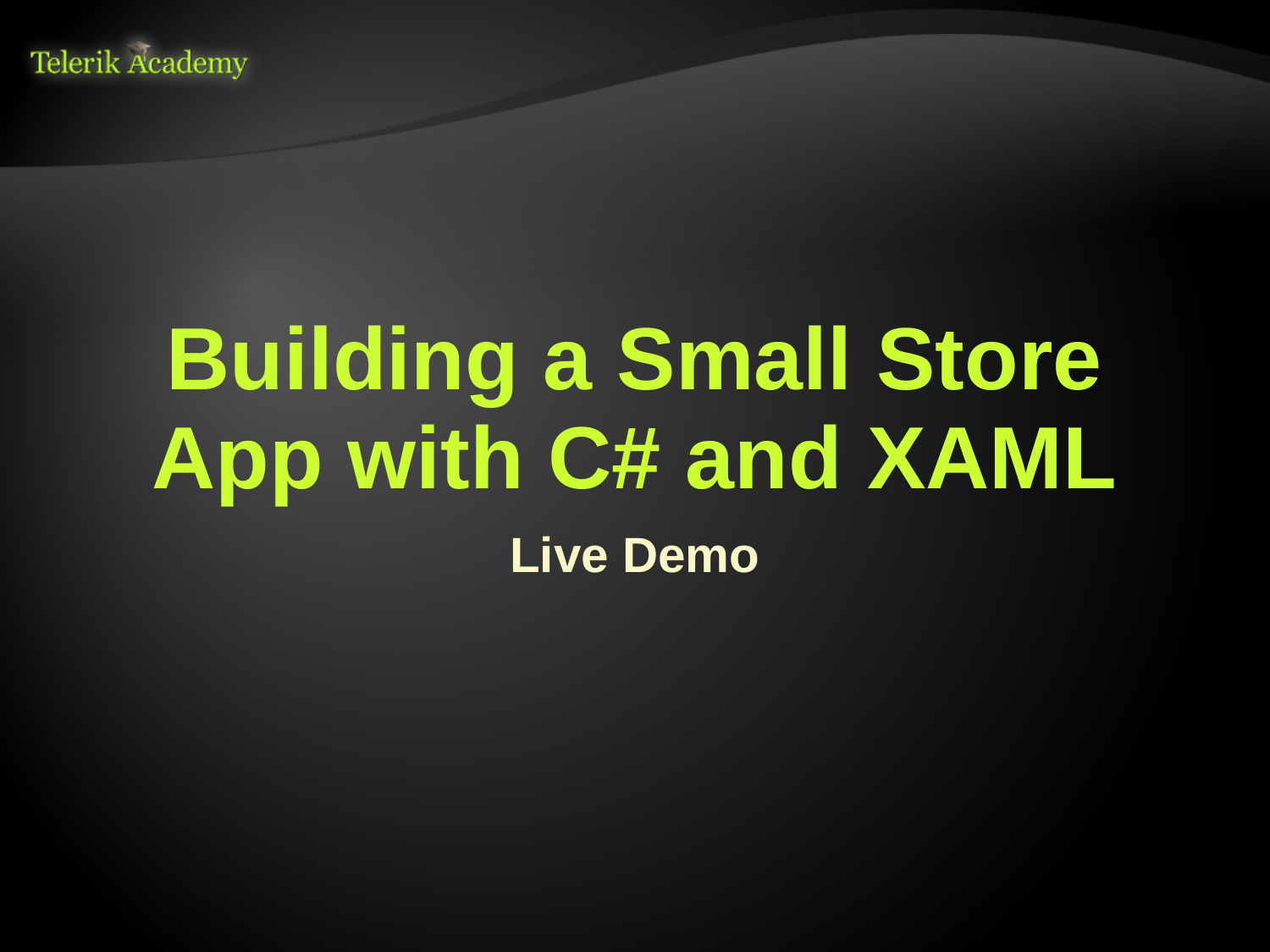

# Building a Small Store App with C# and XAML
Live Demo